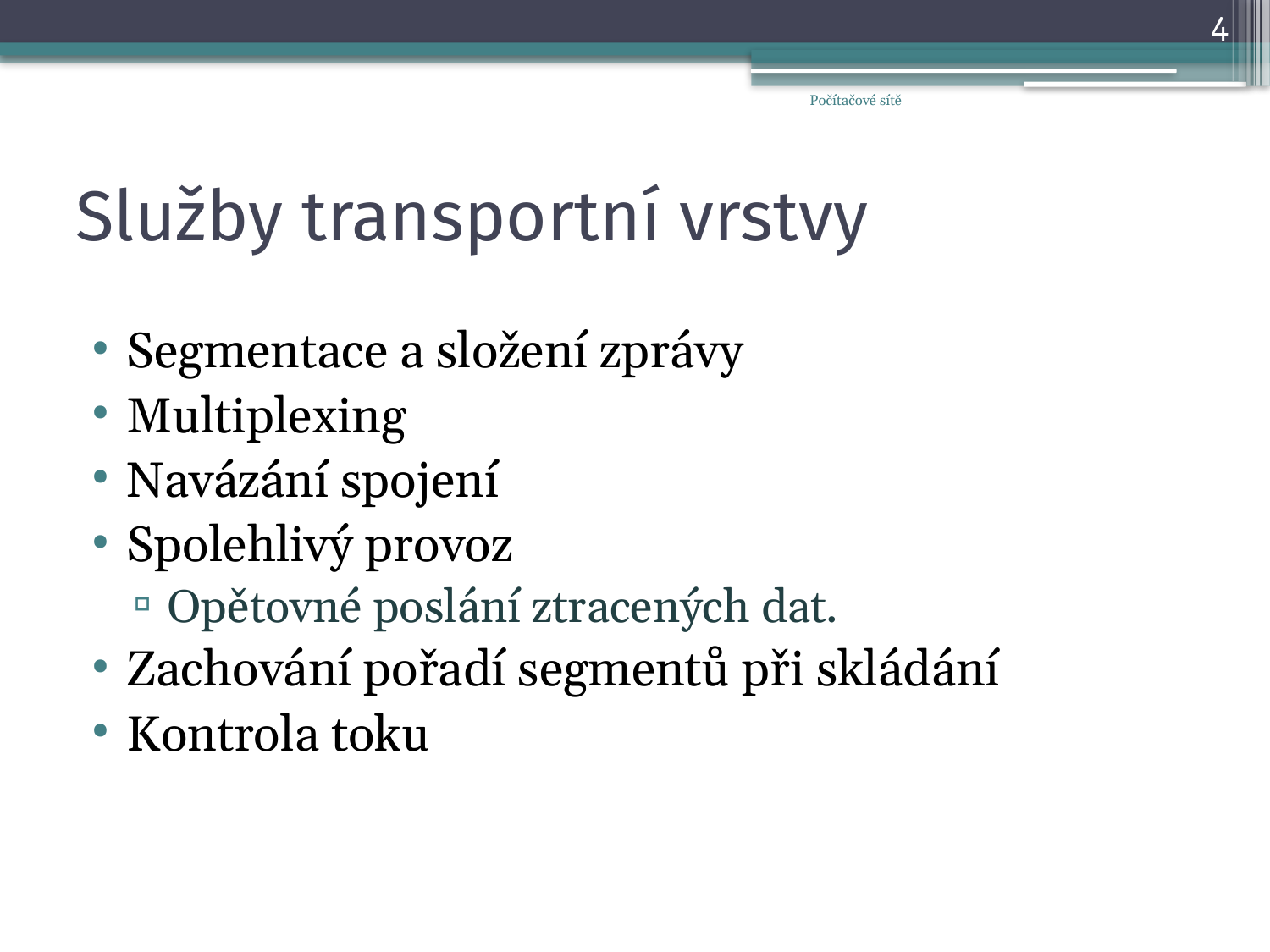

4
Počítačové sítě
# Služby transportní vrstvy
Segmentace a složení zprávy
Multiplexing
Navázání spojení
Spolehlivý provoz
Opětovné poslání ztracených dat.
Zachování pořadí segmentů při skládání
Kontrola toku